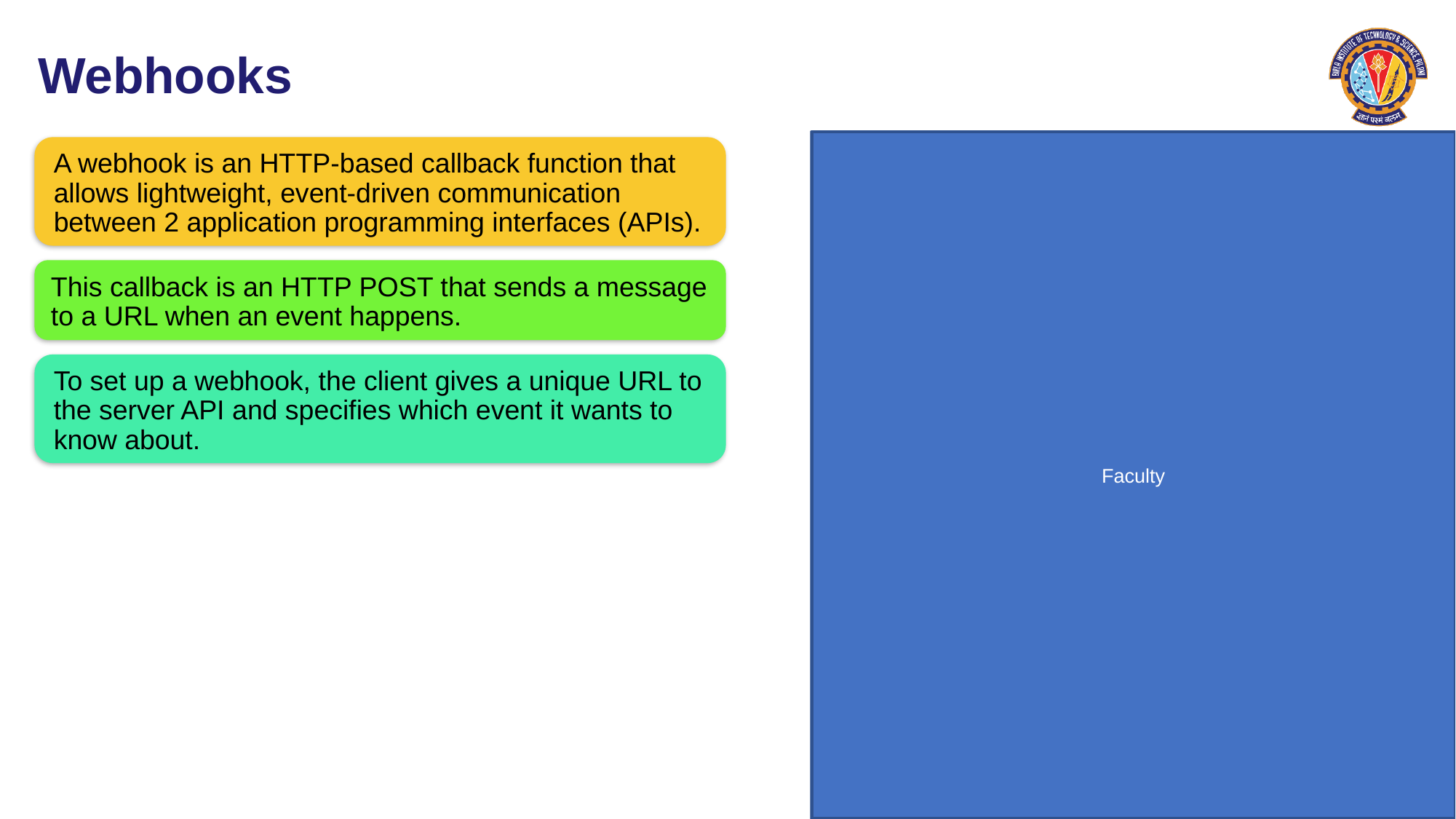

# Webhooks
A webhook is an HTTP-based callback function that allows lightweight, event-driven communication between 2 application programming interfaces (APIs).
This callback is an HTTP POST that sends a message to a URL when an event happens.
To set up a webhook, the client gives a unique URL to the server API and specifies which event it wants to know about.